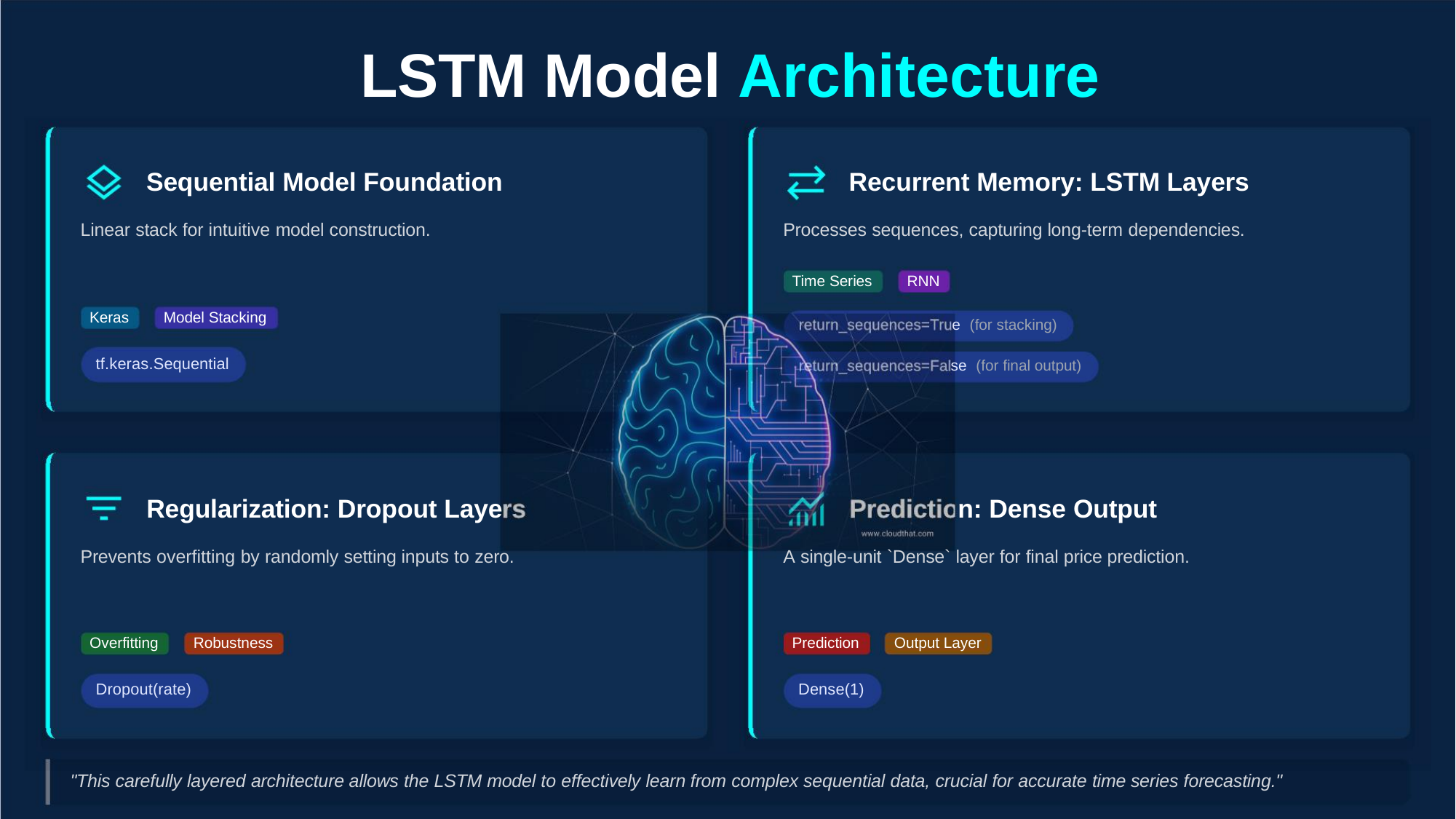

LSTM Model Architecture
Sequential Model Foundation
Recurrent Memory: LSTM Layers
Linear stack for intuitive model construction.
Processes sequences, capturing long-term dependencies.
Time Series
RNN
Keras
Model Stacking
e (for stacking)
tf.keras.Sequential
se (for final output)
Regularization: Dropout Laye
n: Dense Output
Prevents overfitting by randomly setting inputs to zero.
A single-unit `Dense` layer for final price prediction.
Overfitting
Robustness
Prediction
Dense(1)
Output Layer
Dropout(rate)
"This carefully layered architecture allows the LSTM model to effectively learn from complex sequential data, crucial for accurate time series forecasting."
Source: LSTM Time Series Forecasting with TensorFlow & Python - YouTube; How to Develop LSTM Models for Time Series Forecasting